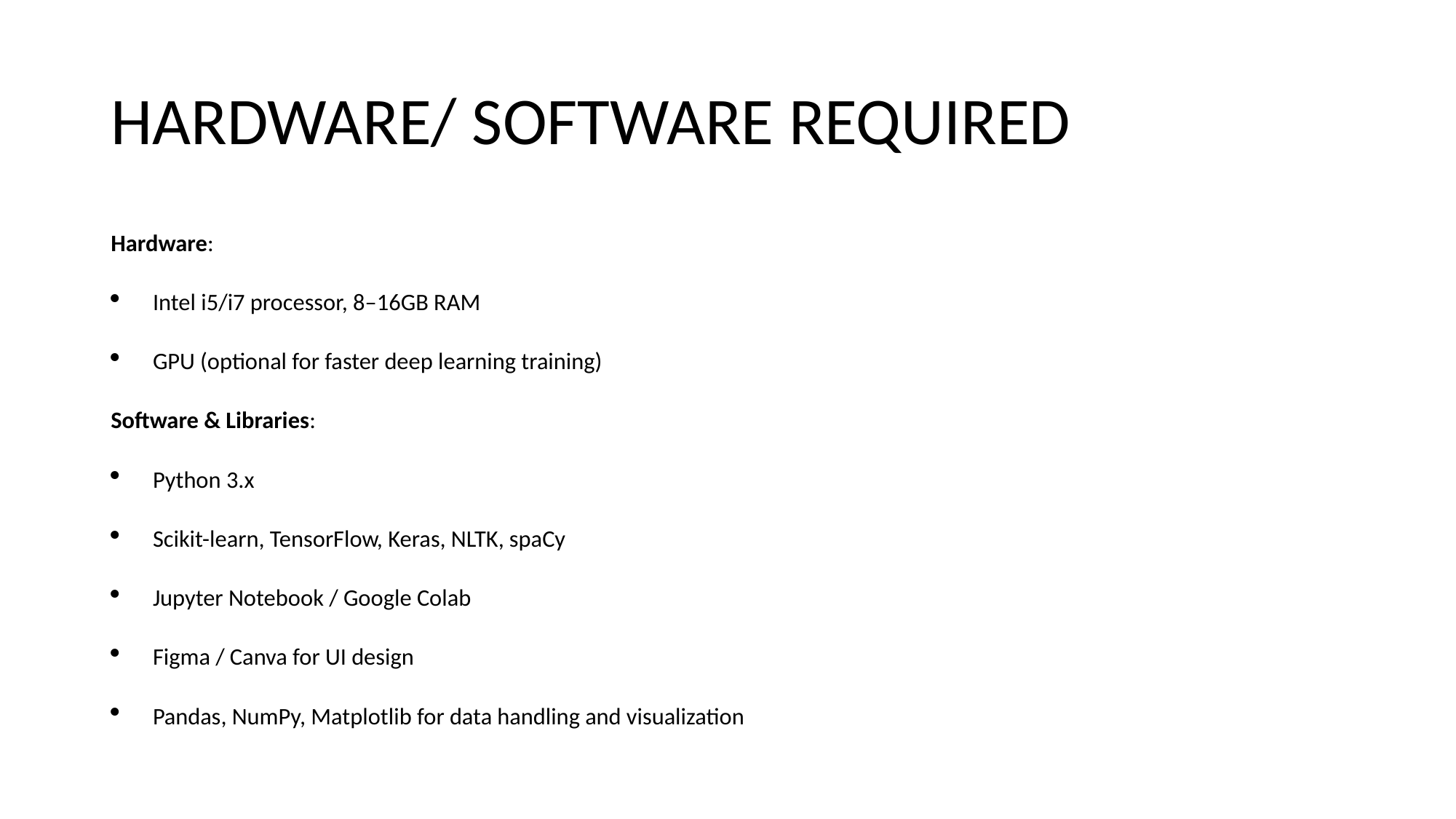

# HARDWARE/ SOFTWARE REQUIRED
Hardware:
Intel i5/i7 processor, 8–16GB RAM
GPU (optional for faster deep learning training)
Software & Libraries:
Python 3.x
Scikit-learn, TensorFlow, Keras, NLTK, spaCy
Jupyter Notebook / Google Colab
Figma / Canva for UI design
Pandas, NumPy, Matplotlib for data handling and visualization